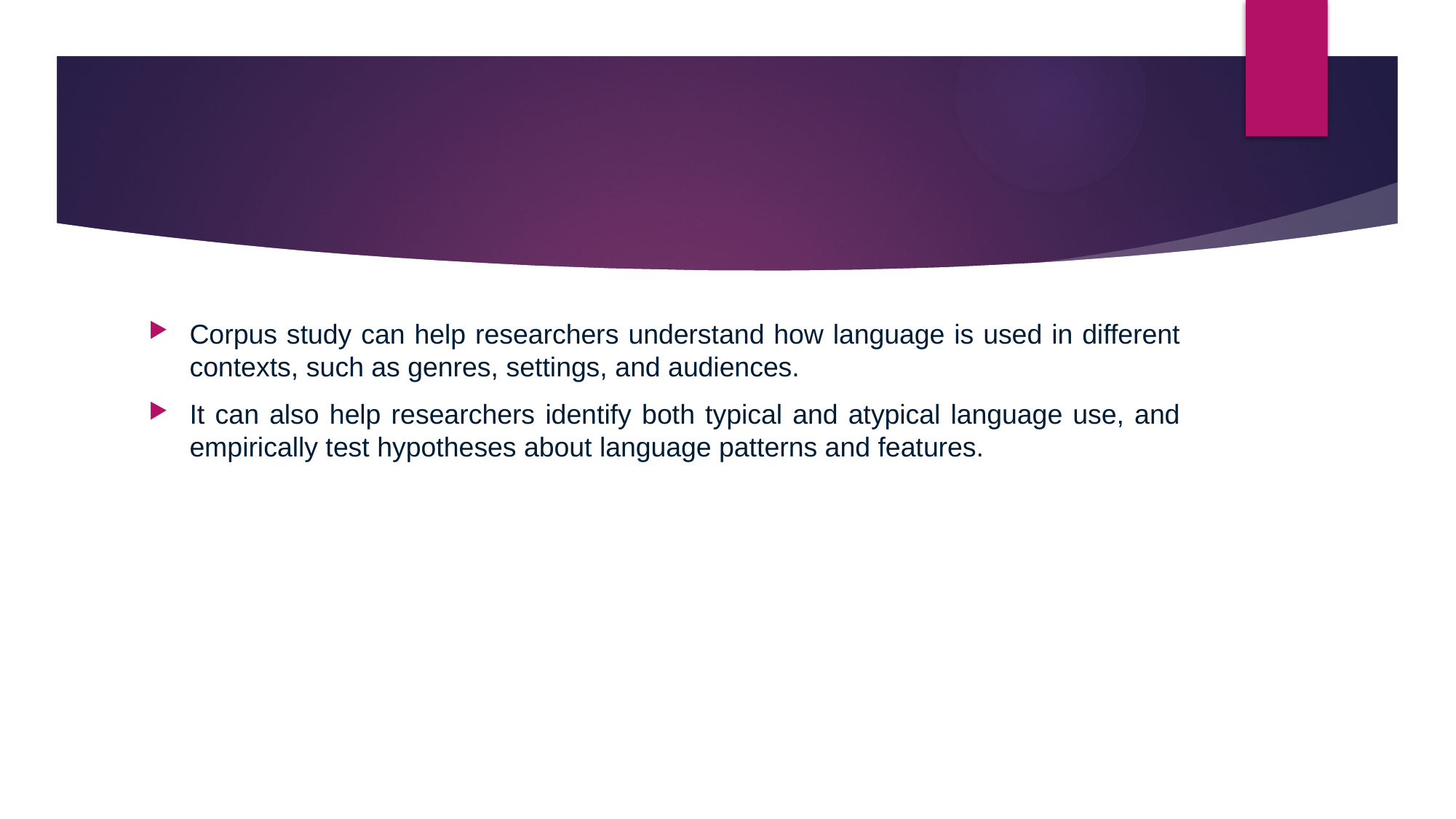

Corpus study can help researchers understand how language is used in different contexts, such as genres, settings, and audiences.
It can also help researchers identify both typical and atypical language use, and empirically test hypotheses about language patterns and features.